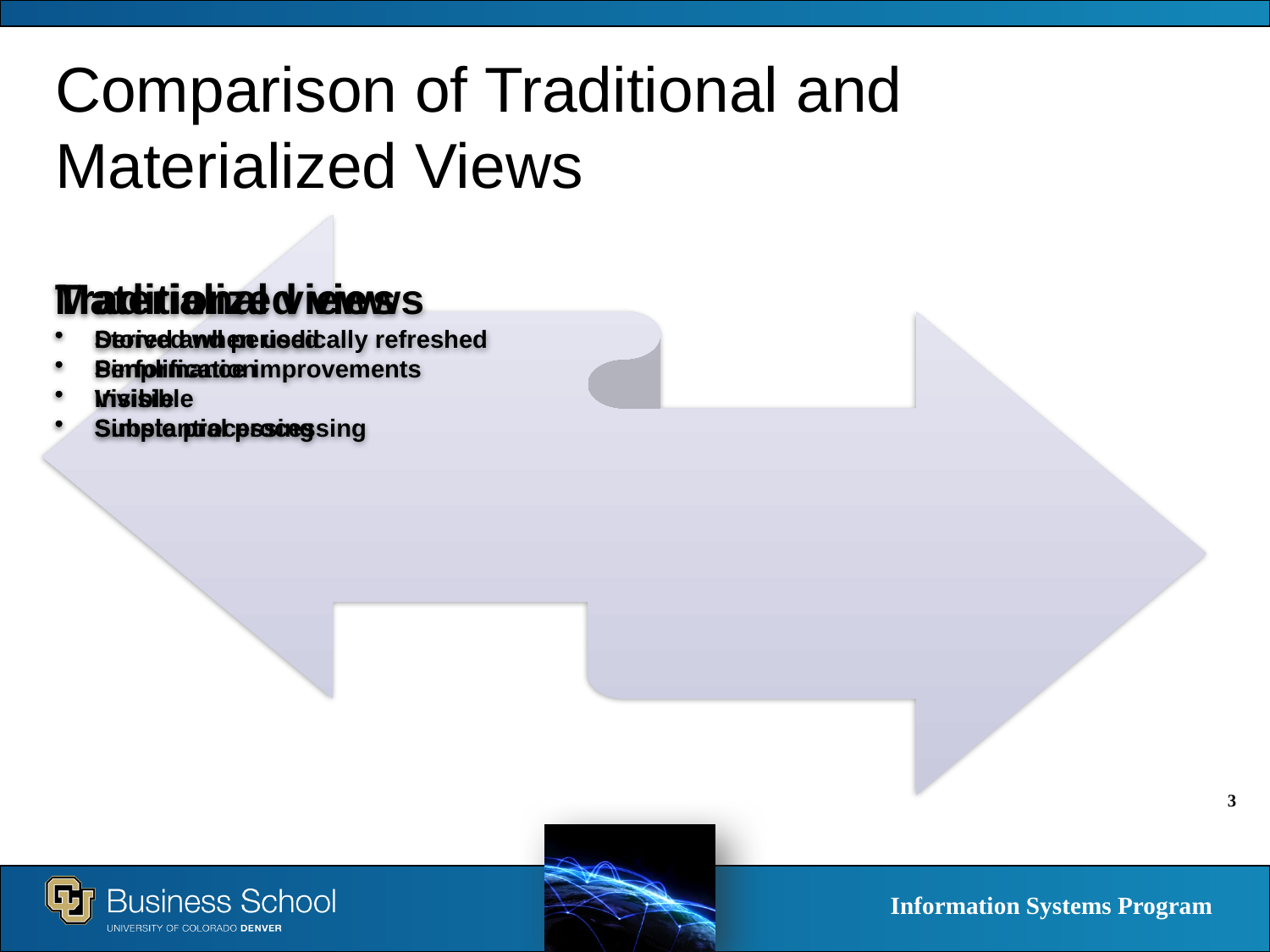

# Comparison of Traditional and Materialized Views
Traditional views
Simplification
Materialized views
Invisible
Visible
Simple processing
Substantial processing